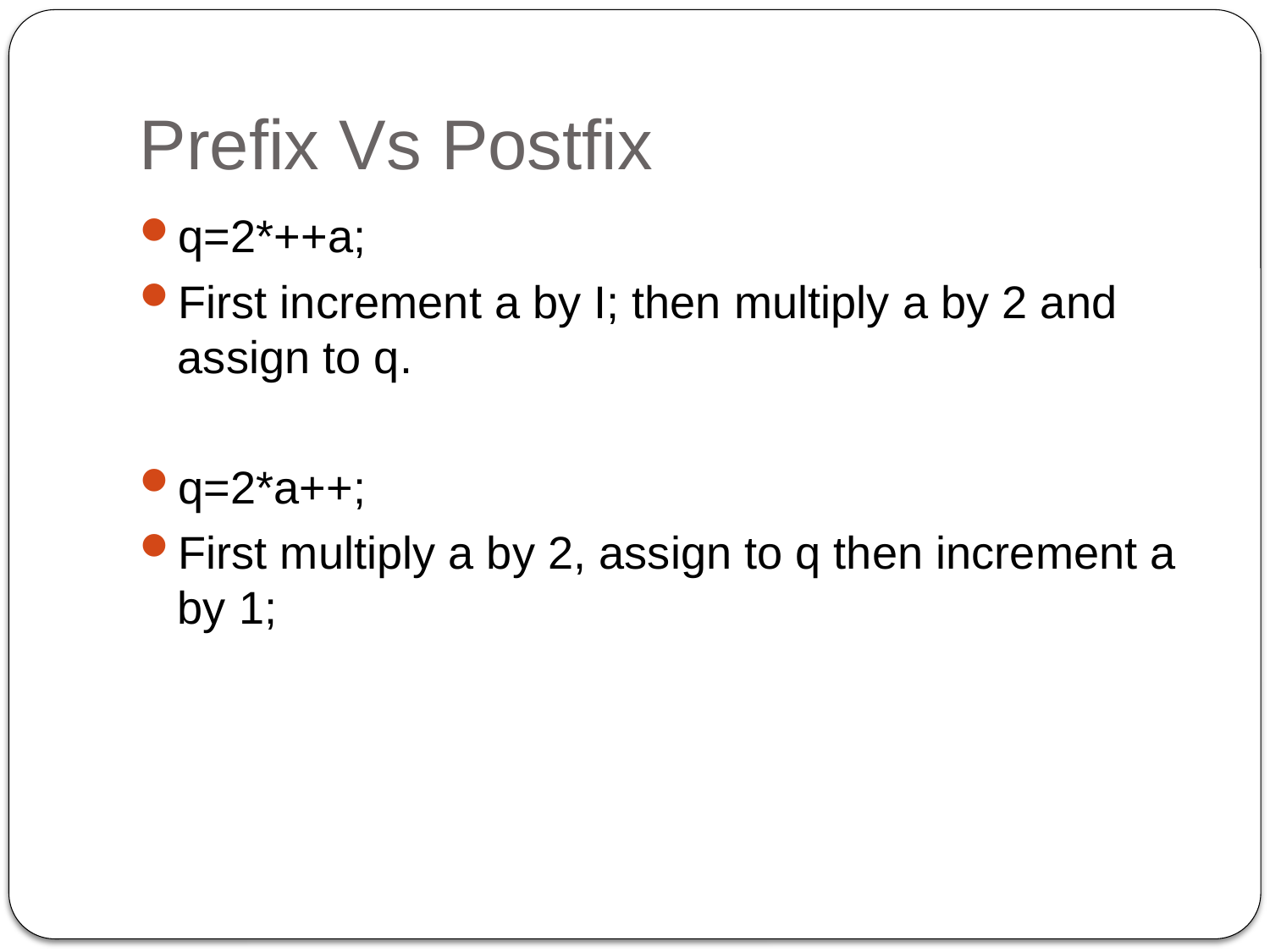

# Prefix Vs Postfix
q=2*++a;
First increment a by I; then multiply a by 2 and assign to q.

q=2*a++;
First multiply a by 2, assign to q then increment a by 1;